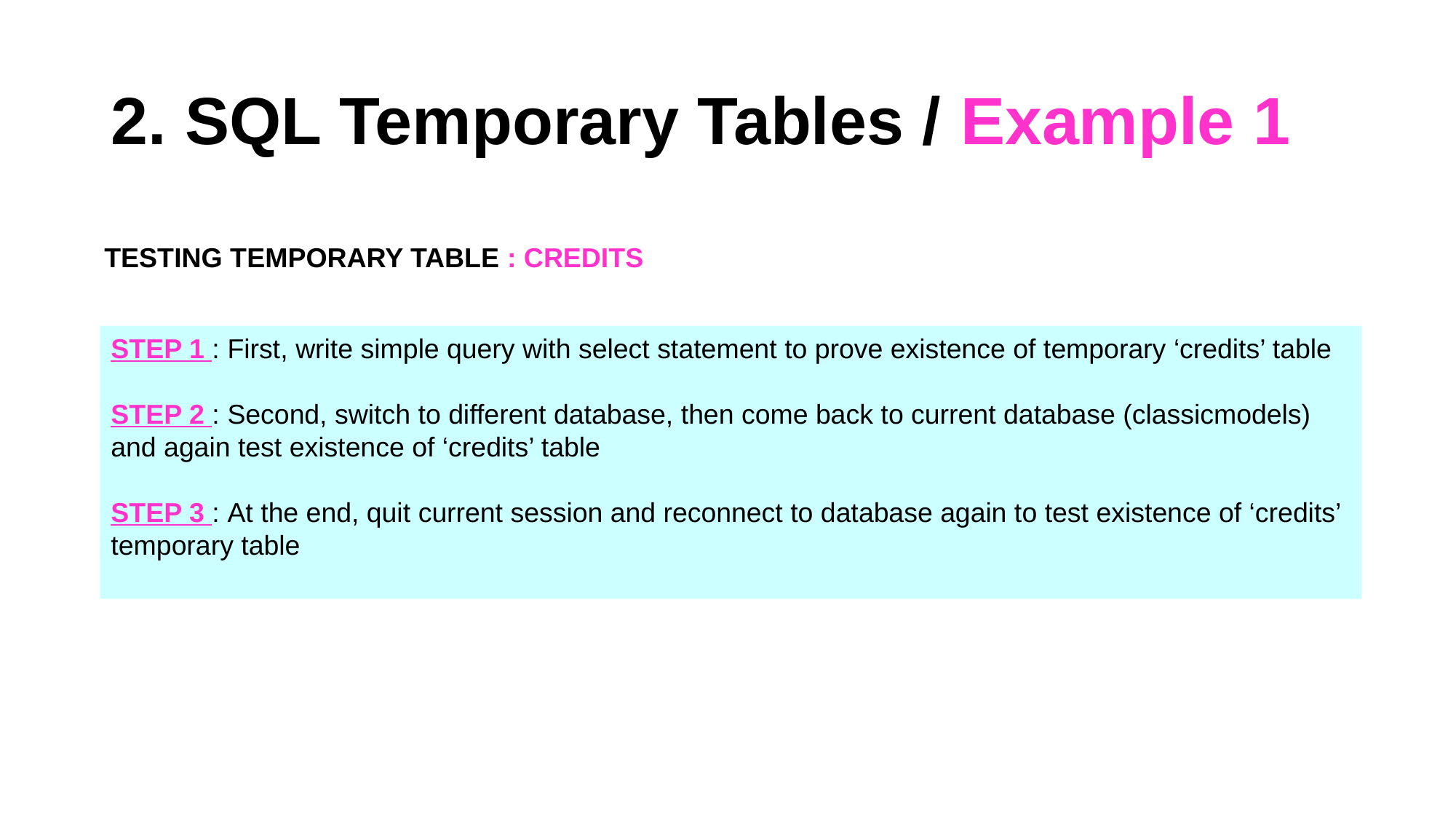

# 2. SQL Temporary Tables / Example 1
TESTING TEMPORARY TABLE : CREDITS
STEP 1 : First, write simple query with select statement to prove existence of temporary ‘credits’ table

STEP 2 : Second, switch to different database, then come back to current database (classicmodels) and again test existence of ‘credits’ table

STEP 3 : At the end, quit current session and reconnect to database again to test existence of ‘credits’ temporary table